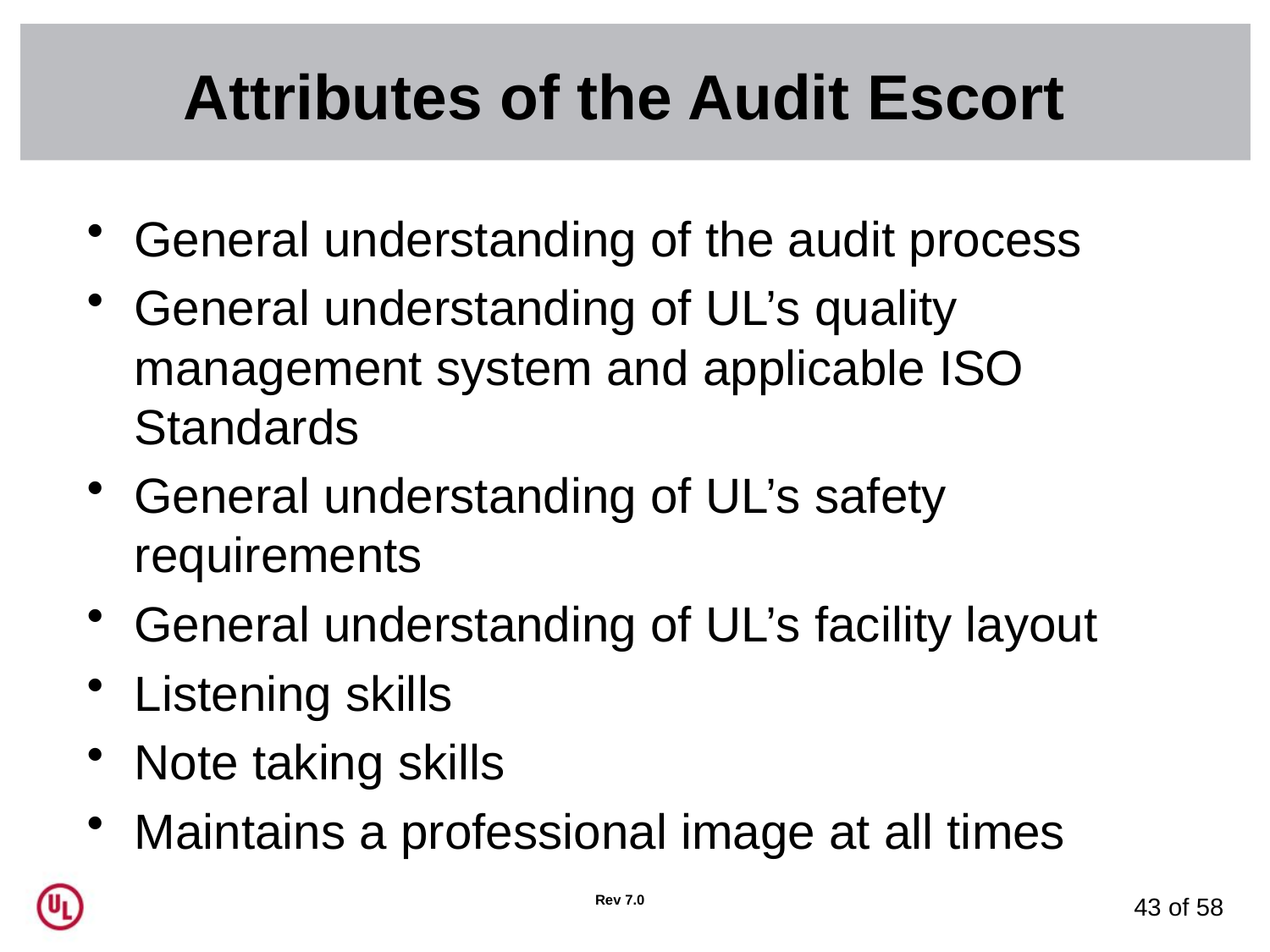

# Attributes of the Audit Escort
General understanding of the audit process
General understanding of UL’s quality management system and applicable ISO Standards
General understanding of UL’s safety requirements
General understanding of UL’s facility layout
Listening skills
Note taking skills
Maintains a professional image at all times

Rev 7.0
43 of 58